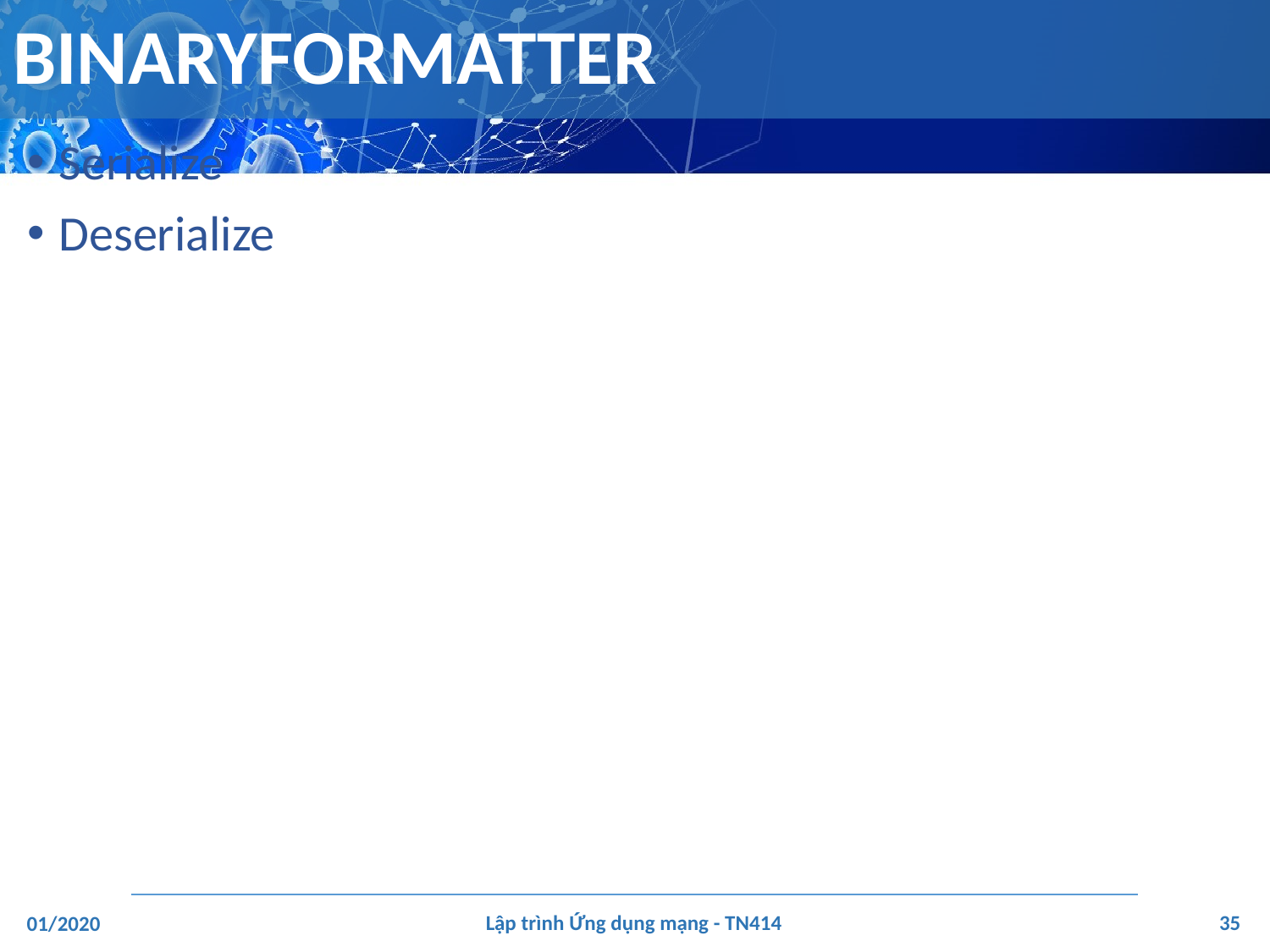

# BINARYFORMATTER
Serialize
Deserialize
35
Lập trình Ứng dụng mạng - TN414
01/2020